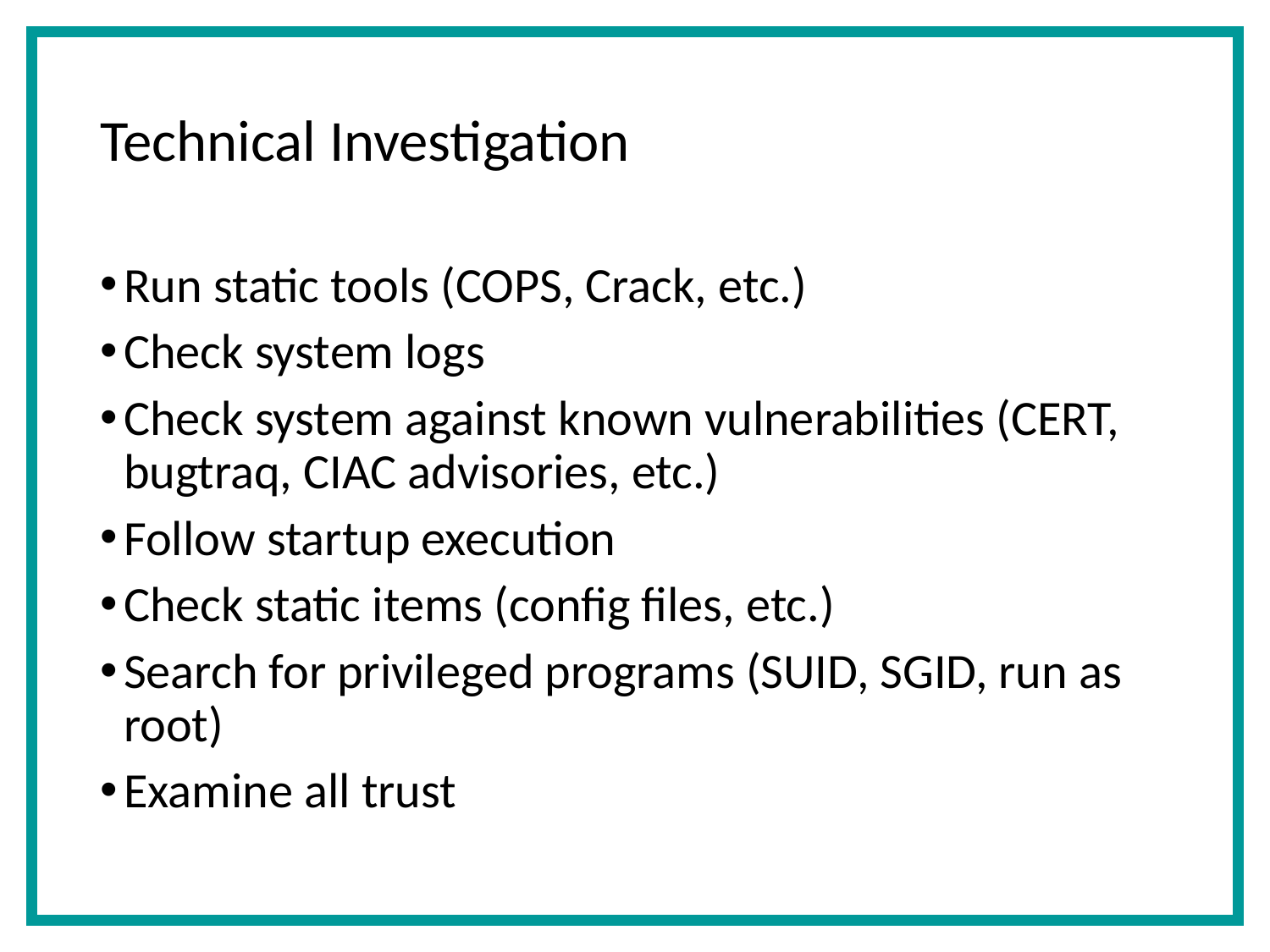

# Technical Investigation
Run static tools (COPS, Crack, etc.)
Check system logs
Check system against known vulnerabilities (CERT, bugtraq, CIAC advisories, etc.)
Follow startup execution
Check static items (config files, etc.)
Search for privileged programs (SUID, SGID, run as root)
Examine all trust